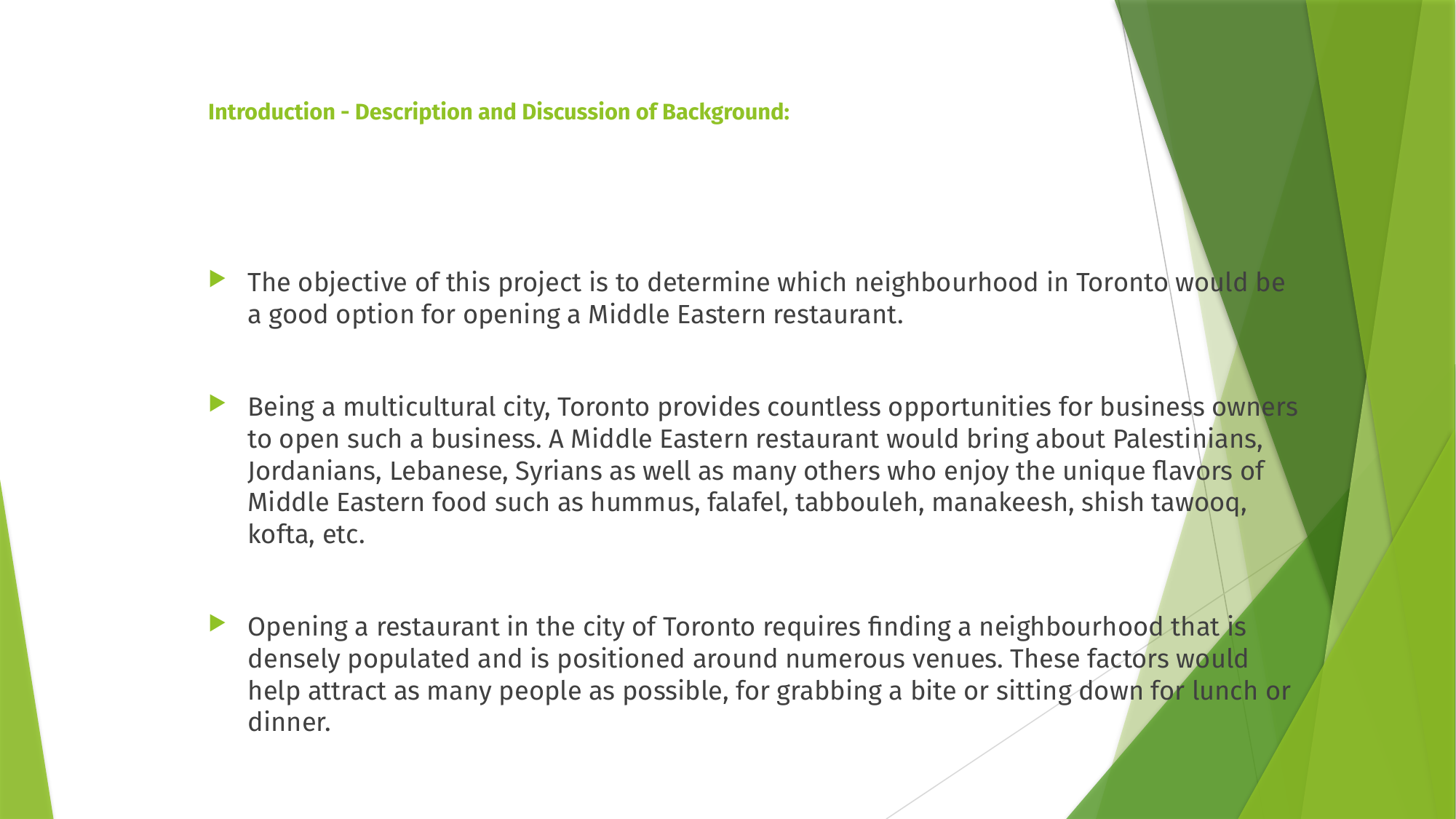

# Introduction - Description and Discussion of Background:
The objective of this project is to determine which neighbourhood in Toronto would be a good option for opening a Middle Eastern restaurant.

Being a multicultural city, Toronto provides countless opportunities for business owners to open such a business. A Middle Eastern restaurant would bring about Palestinians, Jordanians, Lebanese, Syrians as well as many others who enjoy the unique flavors of Middle Eastern food such as hummus, falafel, tabbouleh, manakeesh, shish tawooq, kofta, etc.

Opening a restaurant in the city of Toronto requires finding a neighbourhood that is densely populated and is positioned around numerous venues. These factors would help attract as many people as possible, for grabbing a bite or sitting down for lunch or dinner.